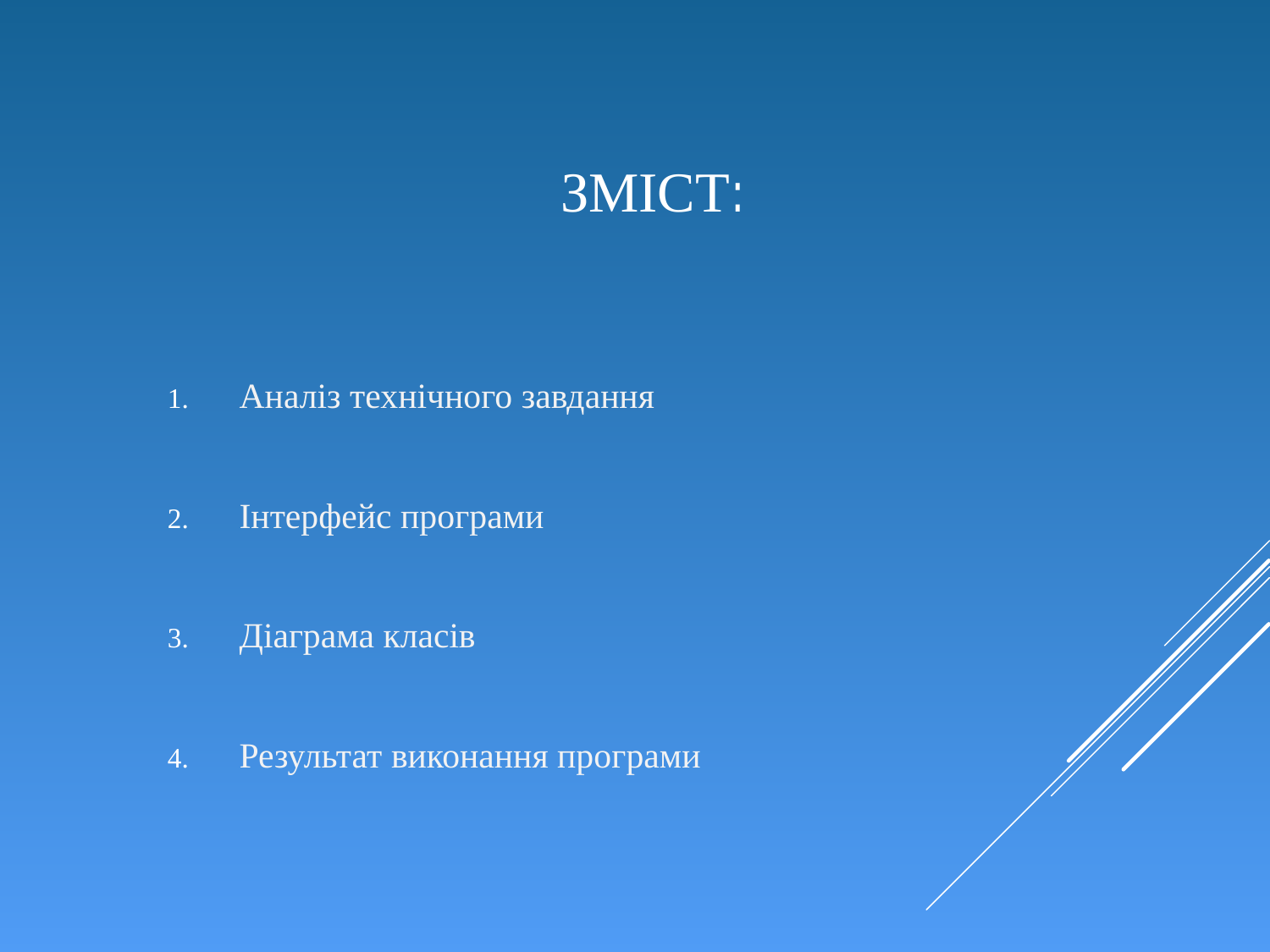

# Зміст:
Аналіз технічного завдання

Інтерфейс програми

Діаграма класів

Результат виконання програми